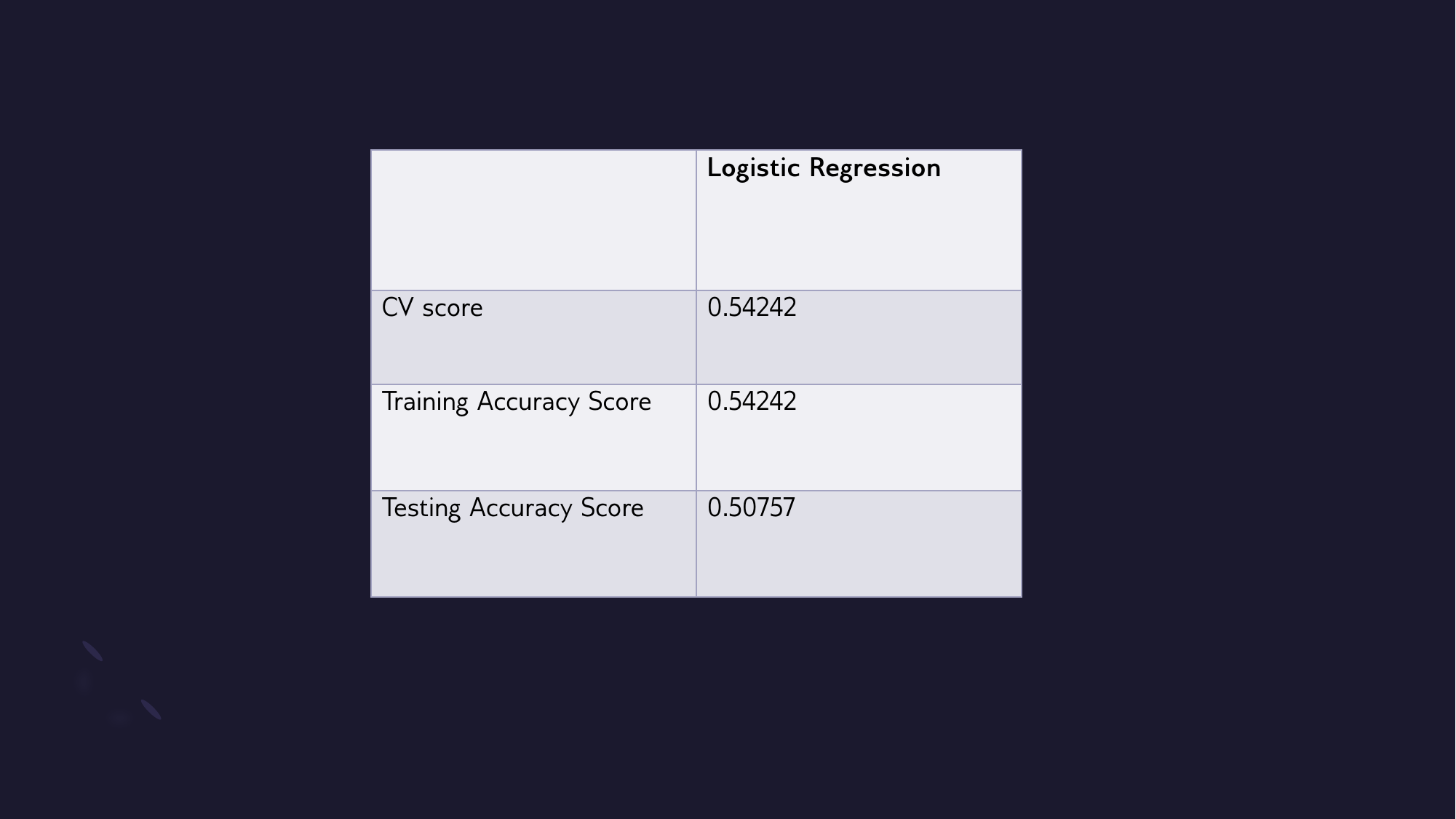

|  | Logistic Regression |
| --- | --- |
| CV score | 0.54242 |
| Training Accuracy Score | 0.54242 |
| Testing Accuracy Score | 0.50757 |